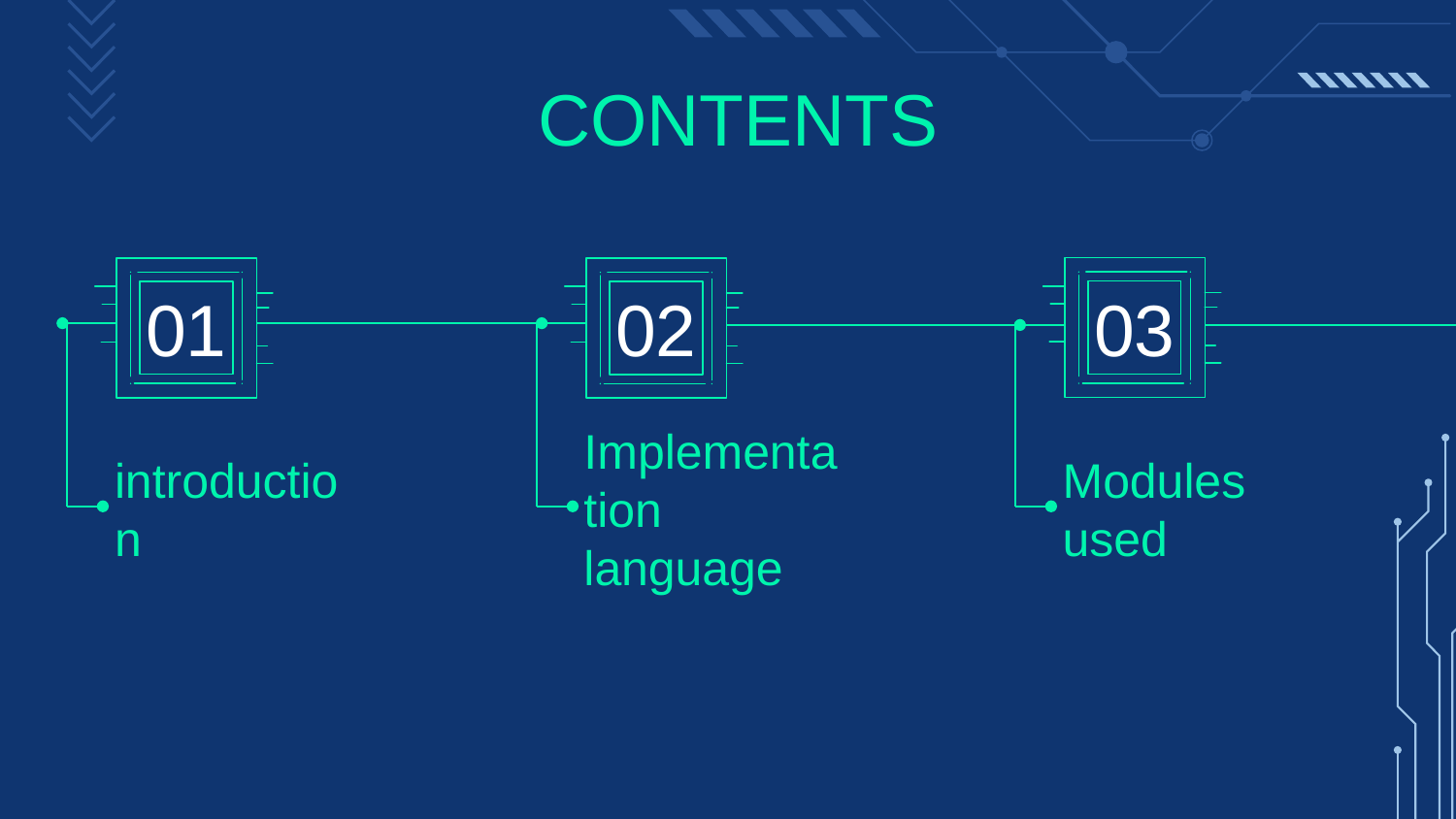

# CONTENTS
01
02
03
introduction
Implementation language
Modules used